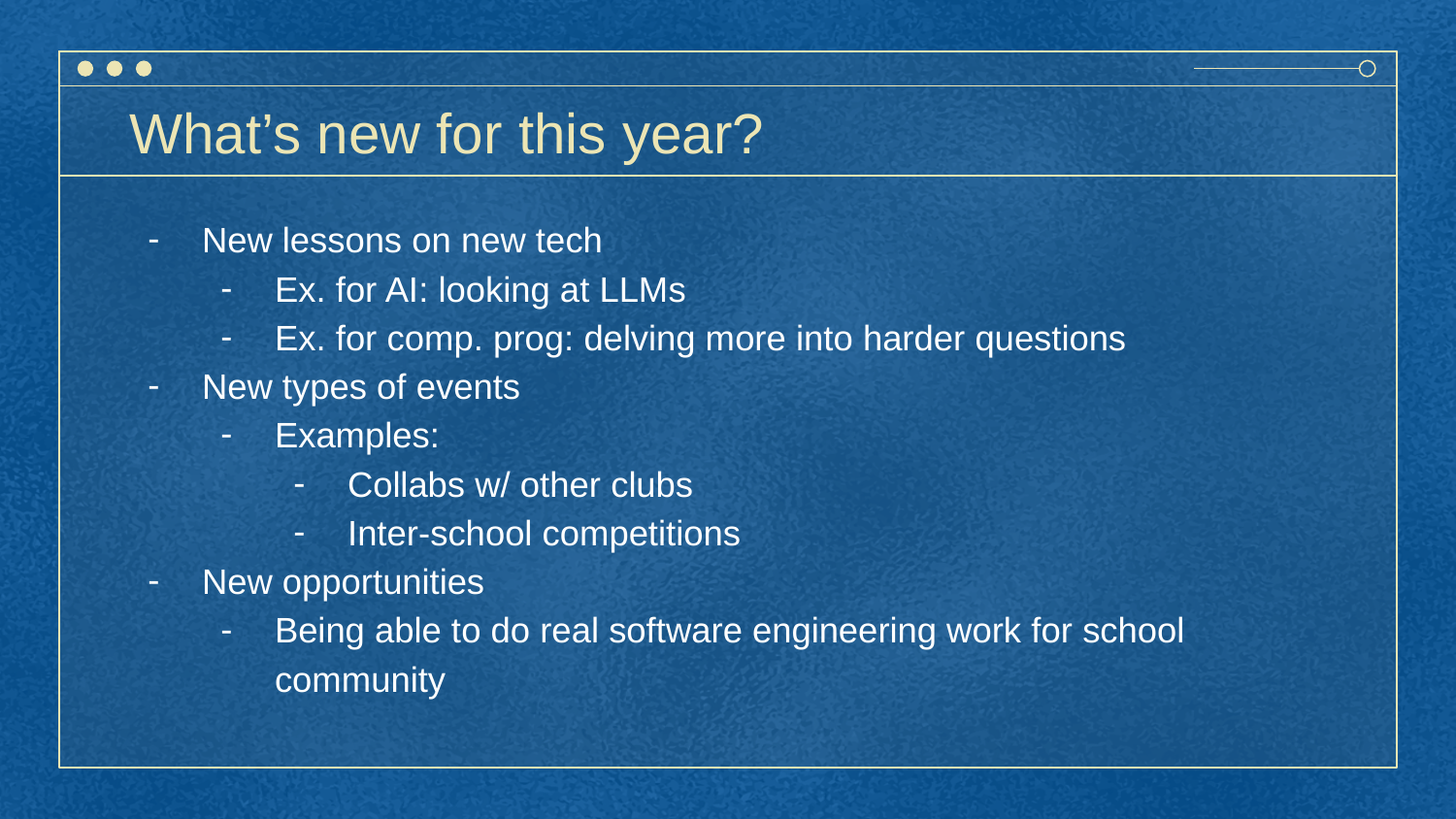

# What’s new for this year?
New lessons on new tech
Ex. for AI: looking at LLMs
Ex. for comp. prog: delving more into harder questions
New types of events
Examples:
Collabs w/ other clubs
Inter-school competitions
New opportunities
Being able to do real software engineering work for school community